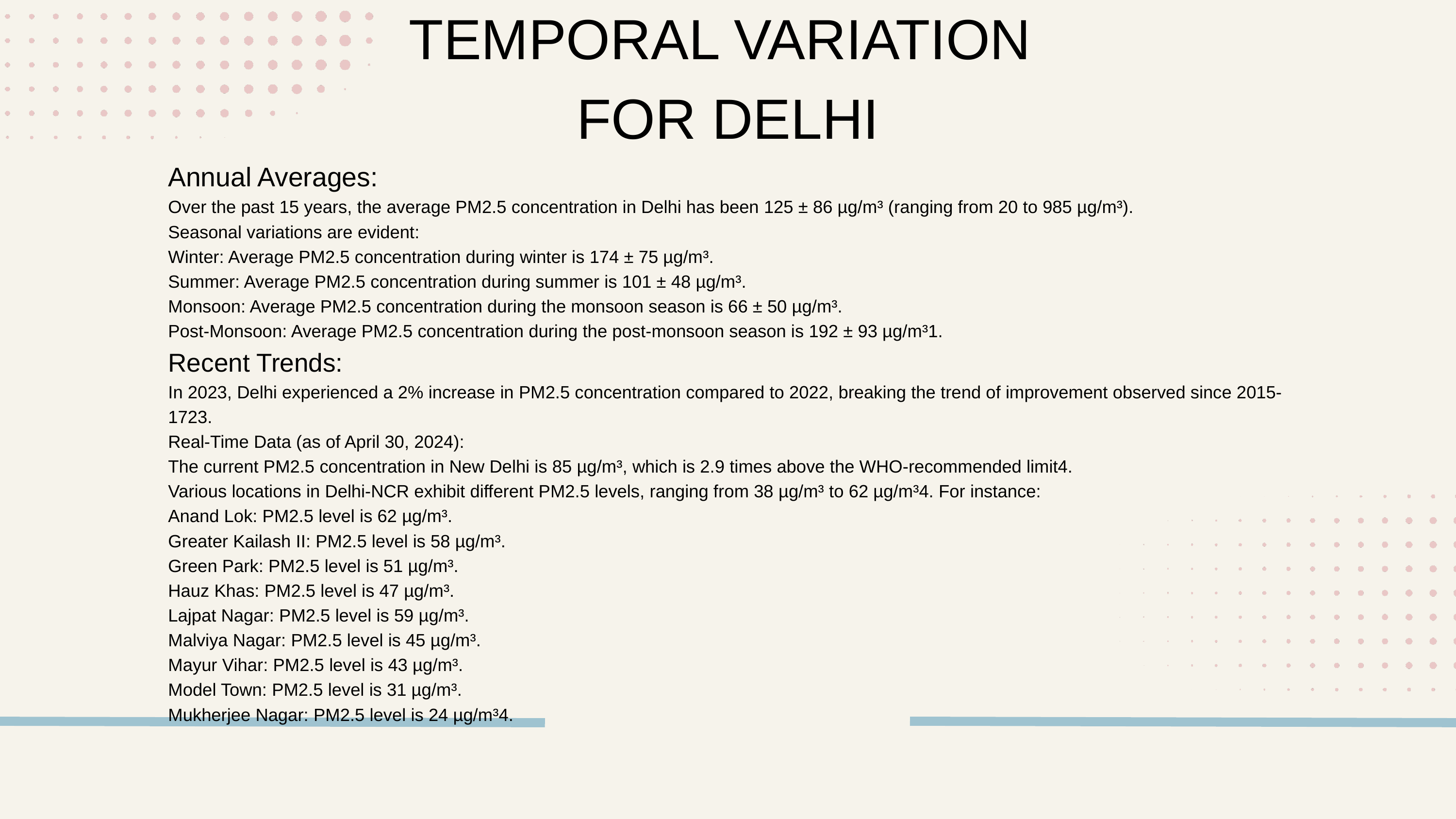

TEMPORAL VARIATION
FOR DELHI
Annual Averages:
Over the past 15 years, the average PM2.5 concentration in Delhi has been 125 ± 86 µg/m³ (ranging from 20 to 985 µg/m³).
Seasonal variations are evident:
Winter: Average PM2.5 concentration during winter is 174 ± 75 µg/m³.
Summer: Average PM2.5 concentration during summer is 101 ± 48 µg/m³.
Monsoon: Average PM2.5 concentration during the monsoon season is 66 ± 50 µg/m³.
Post-Monsoon: Average PM2.5 concentration during the post-monsoon season is 192 ± 93 µg/m³1.
Recent Trends:
In 2023, Delhi experienced a 2% increase in PM2.5 concentration compared to 2022, breaking the trend of improvement observed since 2015-1723.
Real-Time Data (as of April 30, 2024):
The current PM2.5 concentration in New Delhi is 85 µg/m³, which is 2.9 times above the WHO-recommended limit4.
Various locations in Delhi-NCR exhibit different PM2.5 levels, ranging from 38 µg/m³ to 62 µg/m³4. For instance:
Anand Lok: PM2.5 level is 62 µg/m³.
Greater Kailash II: PM2.5 level is 58 µg/m³.
Green Park: PM2.5 level is 51 µg/m³.
Hauz Khas: PM2.5 level is 47 µg/m³.
Lajpat Nagar: PM2.5 level is 59 µg/m³.
Malviya Nagar: PM2.5 level is 45 µg/m³.
Mayur Vihar: PM2.5 level is 43 µg/m³.
Model Town: PM2.5 level is 31 µg/m³.
Mukherjee Nagar: PM2.5 level is 24 µg/m³4.